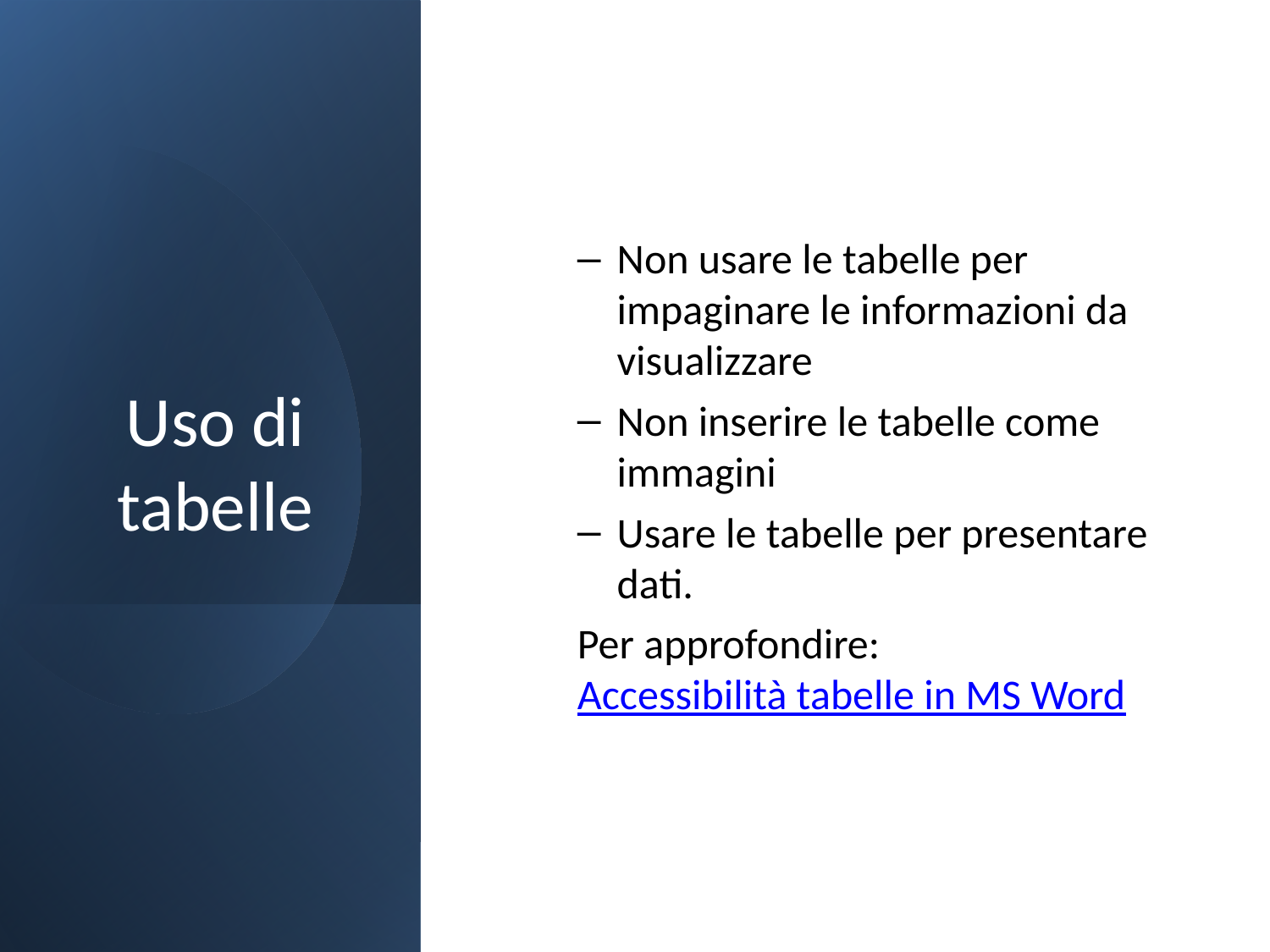

# Uso di tabelle
Non usare le tabelle per impaginare le informazioni da visualizzare
Non inserire le tabelle come immagini
Usare le tabelle per presentare dati.
Per approfondire: Accessibilità tabelle in MS Word